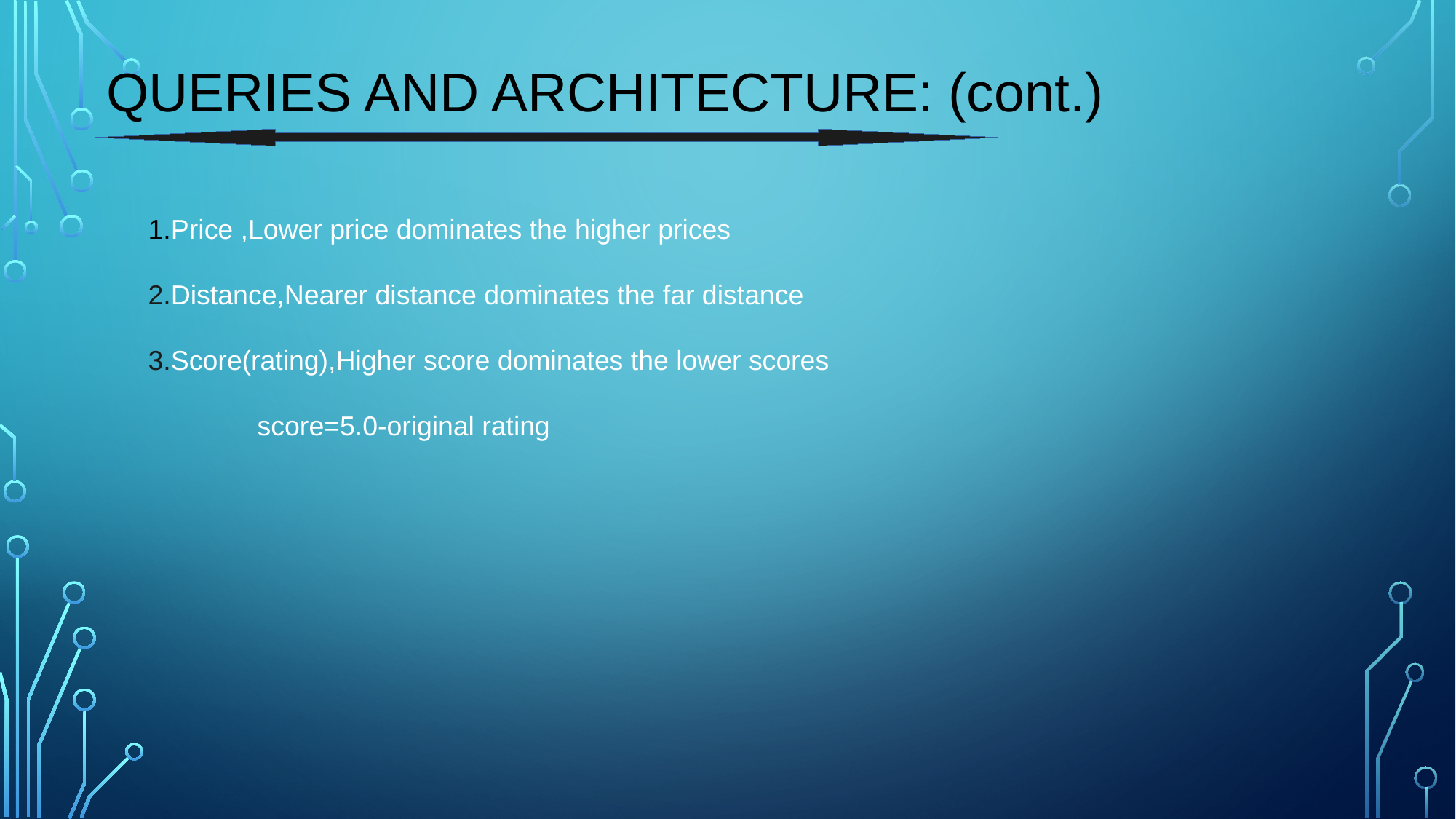

QUERIES AND ARCHITECTURE: (cont.)

1.Price ,Lower price dominates the higher prices

2.Distance,Nearer distance dominates the far distance

3.Score(rating),Higher score dominates the lower scores

	score=5.0-original rating